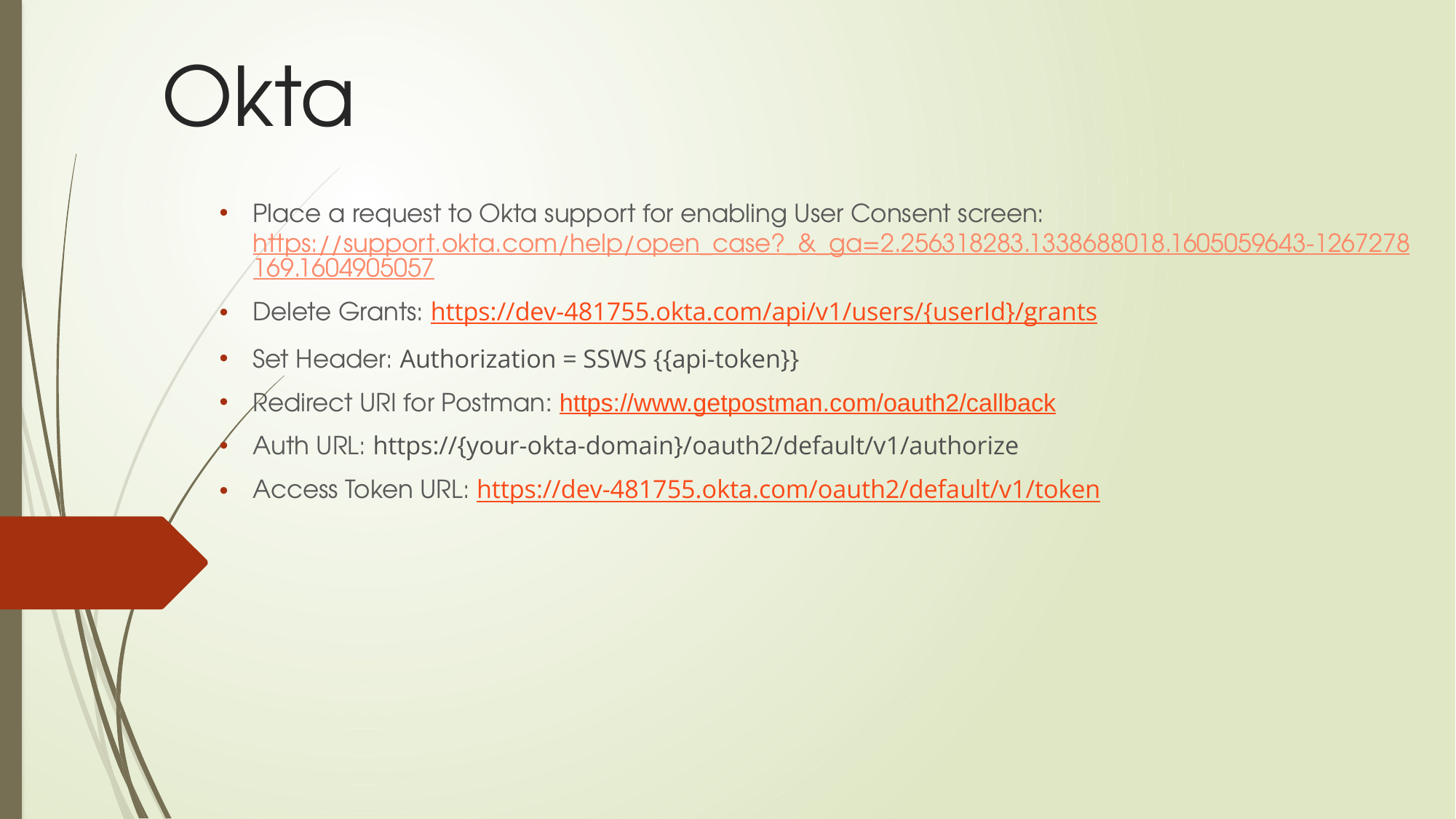

# Okta

Place a request to Okta support for enabling User Consent screen: https://support.okta.com/help/open_case?_&_ga=2.256318283.1338688018.1605059643-1267278169.1604905057
Delete Grants: https://dev-481755.okta.com/api/v1/users/{userId}/grants
Set Header: Authorization = SSWS {{api-token}}
Redirect URI for Postman: https://www.getpostman.com/oauth2/callback
Auth URL: https://{your-okta-domain}/oauth2/default/v1/authorize
Access Token URL: https://dev-481755.okta.com/oauth2/default/v1/token